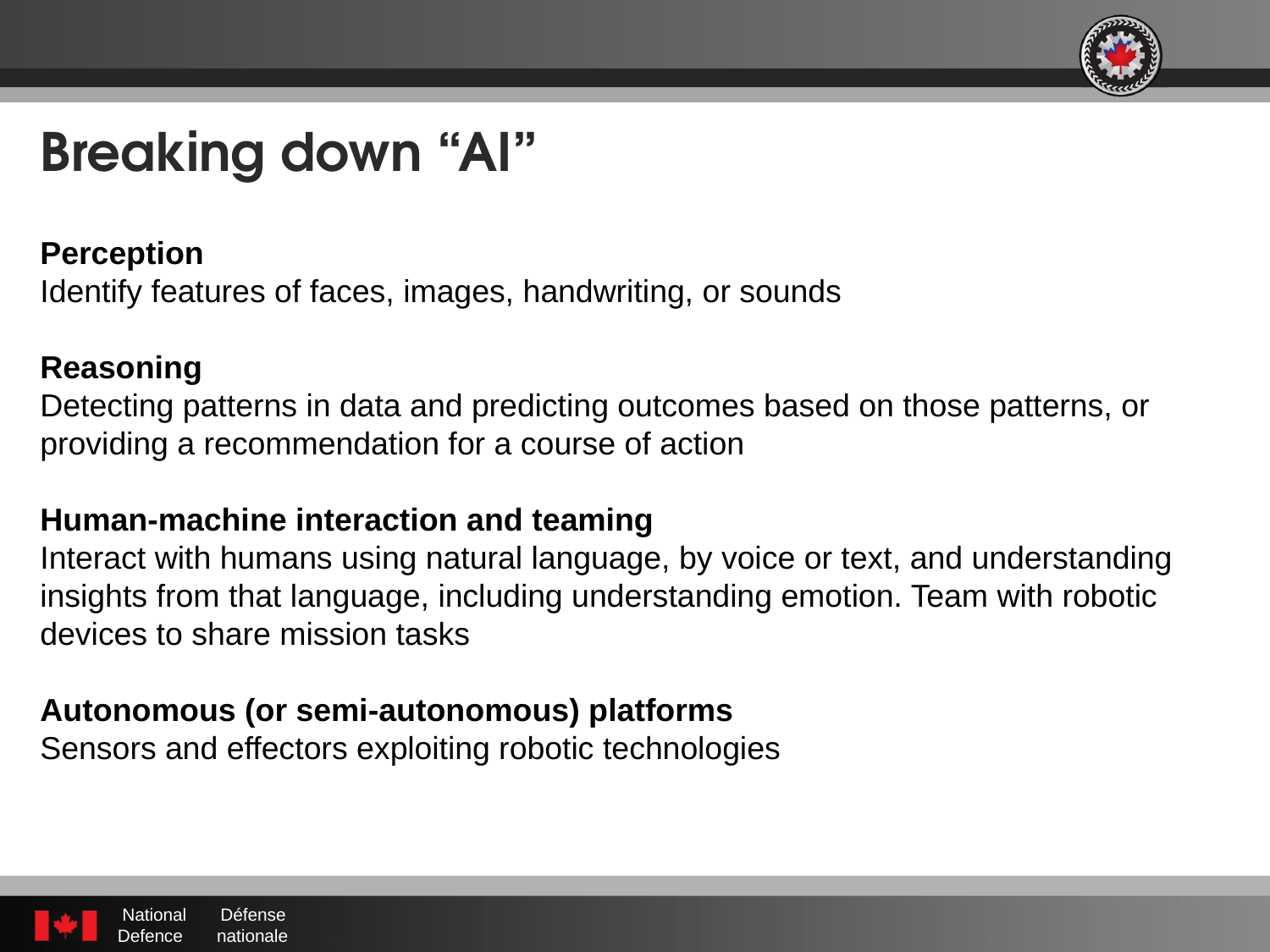

# Breaking down “AI”
Perception
Identify features of faces, images, handwriting, or sounds

Reasoning
Detecting patterns in data and predicting outcomes based on those patterns, or providing a recommendation for a course of action

Human-machine interaction and teaming
Interact with humans using natural language, by voice or text, and understanding insights from that language, including understanding emotion. Team with robotic devices to share mission tasks

Autonomous (or semi-autonomous) platforms
Sensors and effectors exploiting robotic technologies